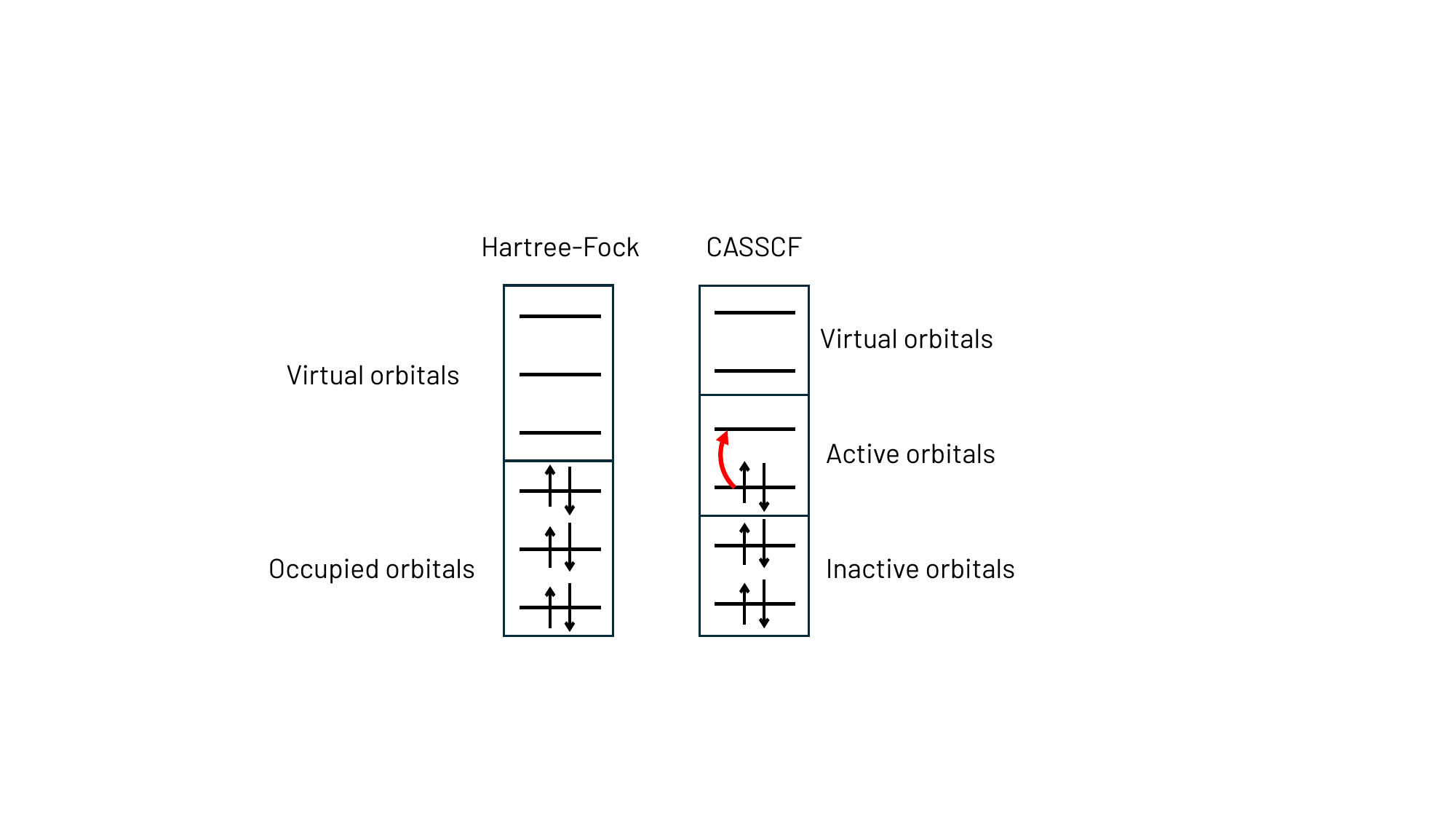

Hartree-Fock
CASSCF

Virtual orbitals
Virtual orbitals

Active orbitals

Occupied orbitals
Inactive orbitals